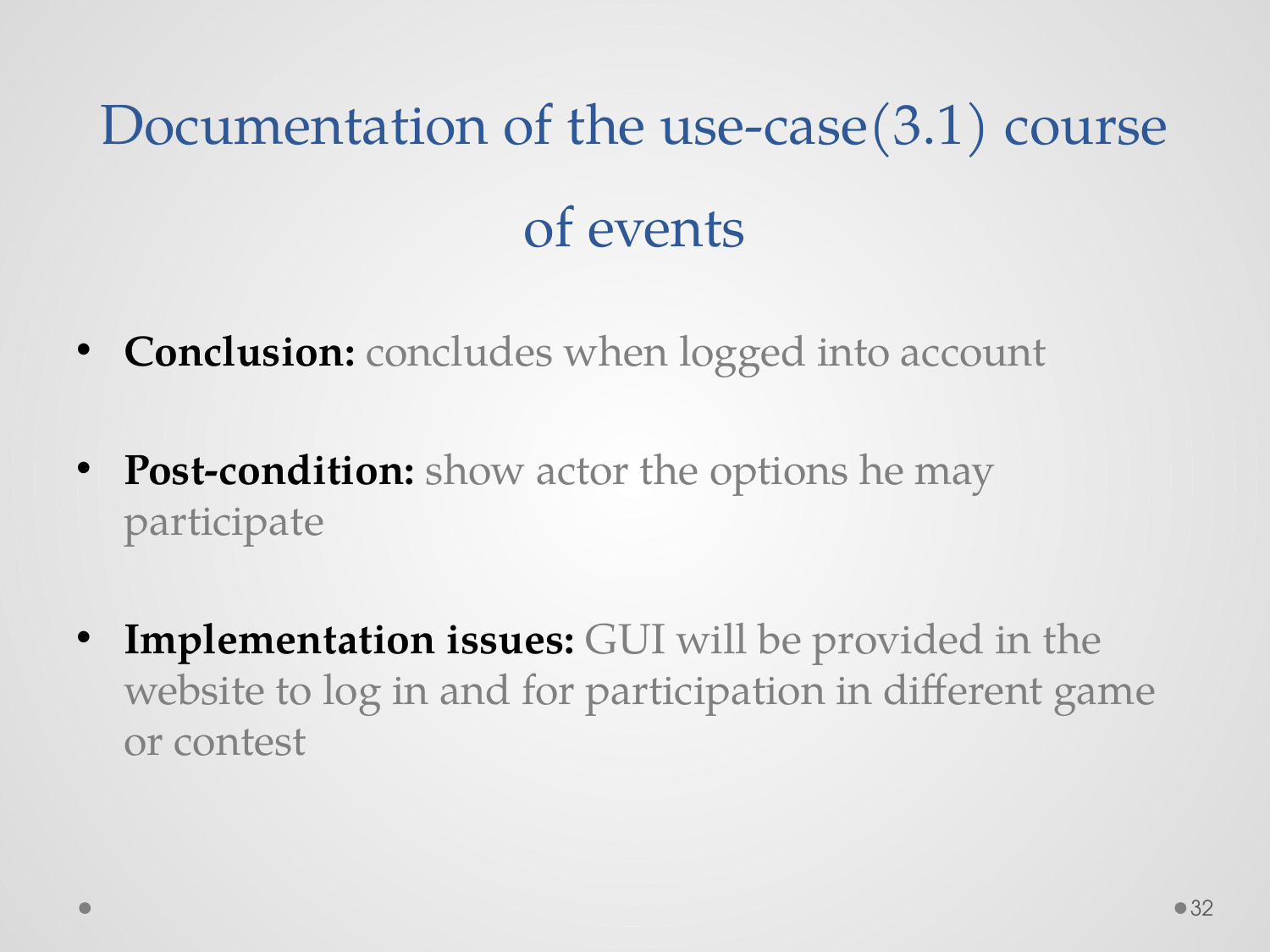

# Documentation of the use-case(3.1) course of events
Conclusion: concludes when logged into account

Post-condition: show actor the options he may participate

Implementation issues: GUI will be provided in the website to log in and for participation in different game or contest
32